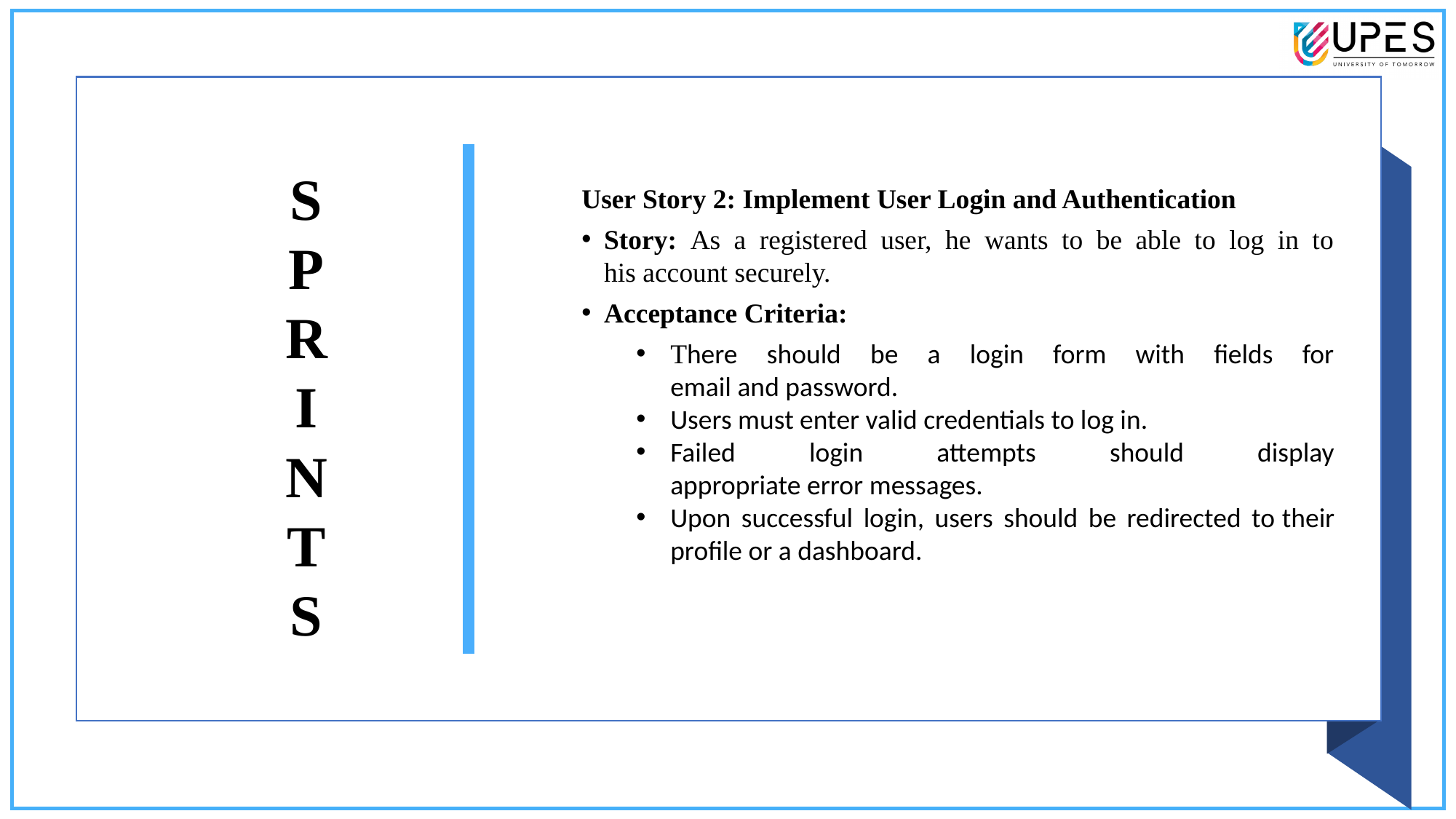

User Story 2: Implement User Login and Authentication
Story: As a registered user, he wants to be able to log in to his account securely.
Acceptance Criteria:
There should be a login form with fields for email and password.
Users must enter valid credentials to log in.
Failed login attempts should display appropriate error messages.
Upon successful login, users should be redirected to their profile or a dashboard.

S
P
R
I
N
T
S